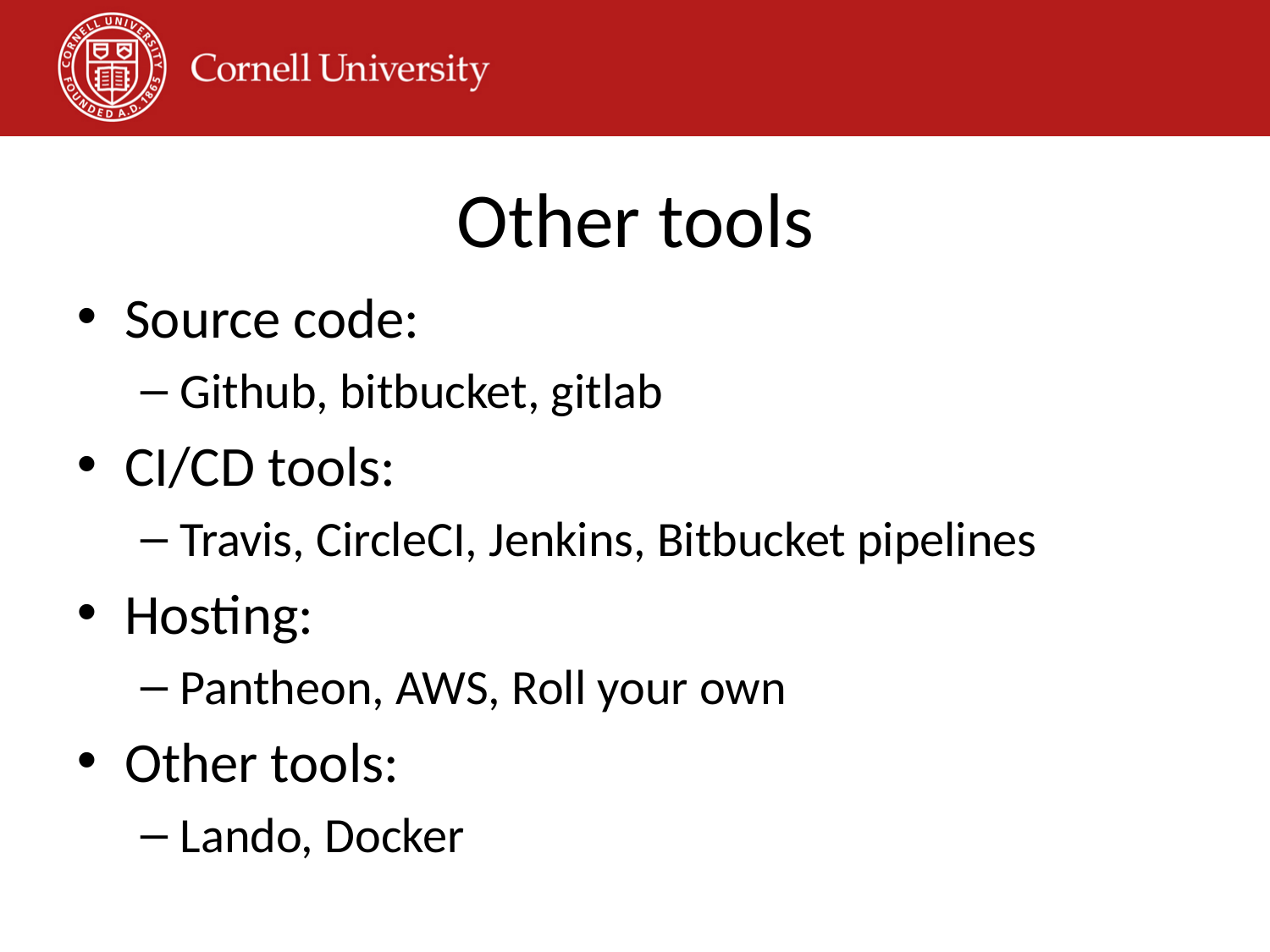

# Other tools
Source code:
Github, bitbucket, gitlab
CI/CD tools:
Travis, CircleCI, Jenkins, Bitbucket pipelines
Hosting:
Pantheon, AWS, Roll your own
Other tools:
Lando, Docker